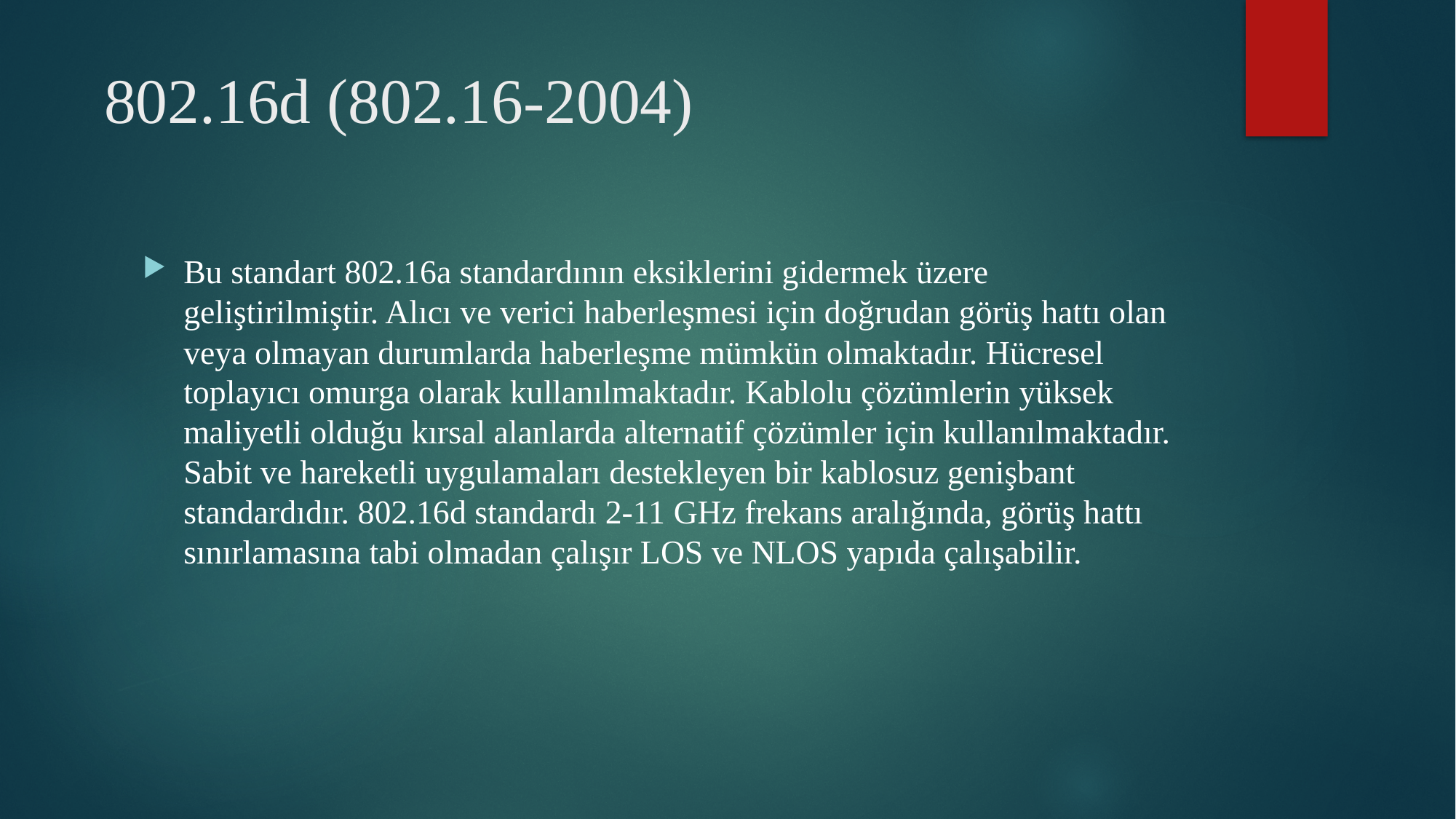

# 802.16d (802.16-2004)
Bu standart 802.16a standardının eksiklerini gidermek üzere geliştirilmiştir. Alıcı ve verici haberleşmesi için doğrudan görüş hattı olan veya olmayan durumlarda haberleşme mümkün olmaktadır. Hücresel toplayıcı omurga olarak kullanılmaktadır. Kablolu çözümlerin yüksek maliyetli olduğu kırsal alanlarda alternatif çözümler için kullanılmaktadır. Sabit ve hareketli uygulamaları destekleyen bir kablosuz genişbant standardıdır. 802.16d standardı 2-11 GHz frekans aralığında, görüş hattı sınırlamasına tabi olmadan çalışır LOS ve NLOS yapıda çalışabilir.